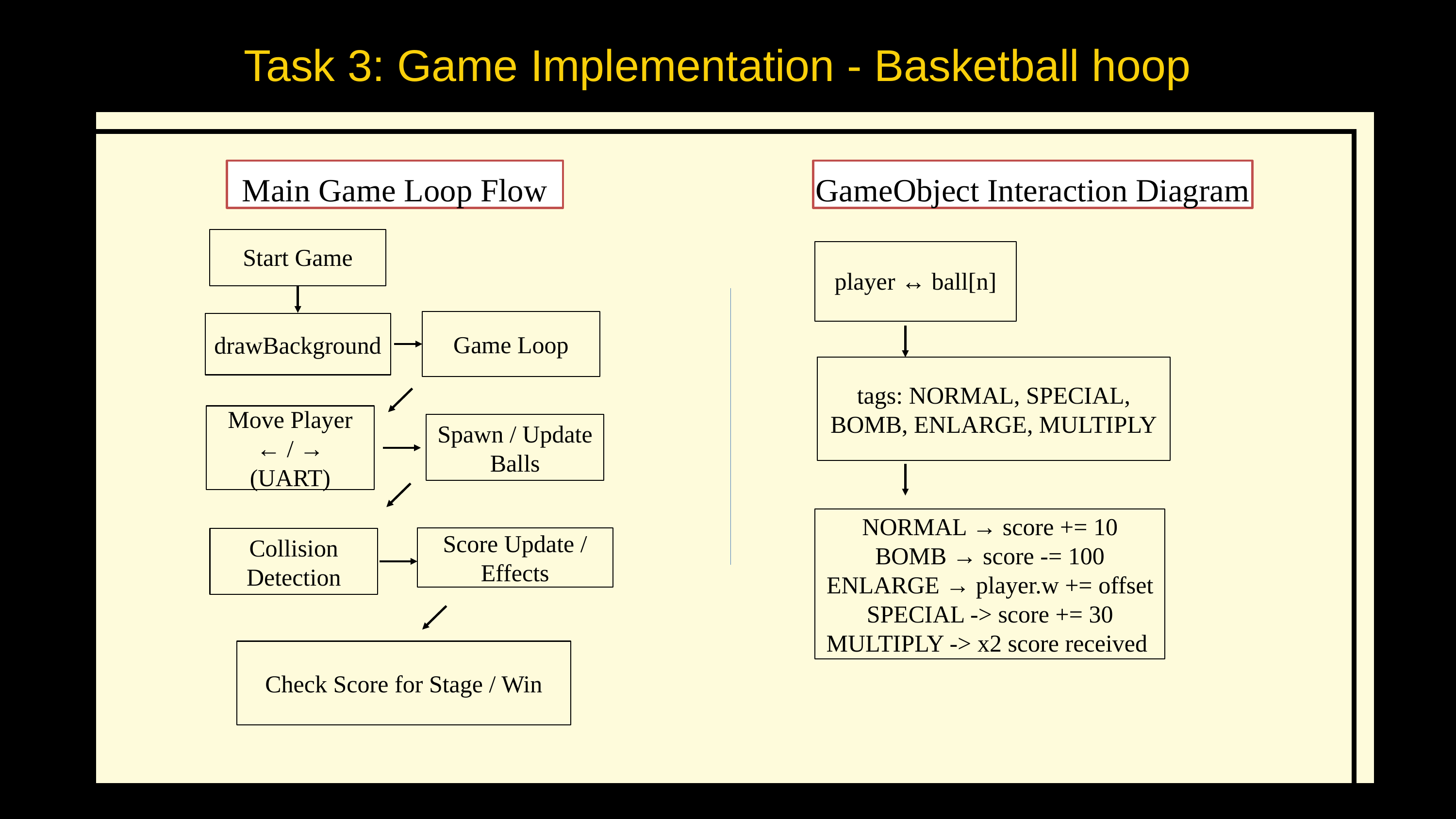

Task 3: Game Implementation - Basketball hoop

Main Game Loop Flow
GameObject Interaction Diagram
Start Game
player ↔ ball[n]
Game Loop
drawBackground
tags: NORMAL, SPECIAL, BOMB, ENLARGE, MULTIPLY
Move Player ← / → (UART)
Spawn / Update Balls
NORMAL → score += 10
BOMB → score -= 100
ENLARGE → player.w += offset
SPECIAL -> score += 30
MULTIPLY -> x2 score received
Score Update / Effects
Collision Detection
Check Score for Stage / Win